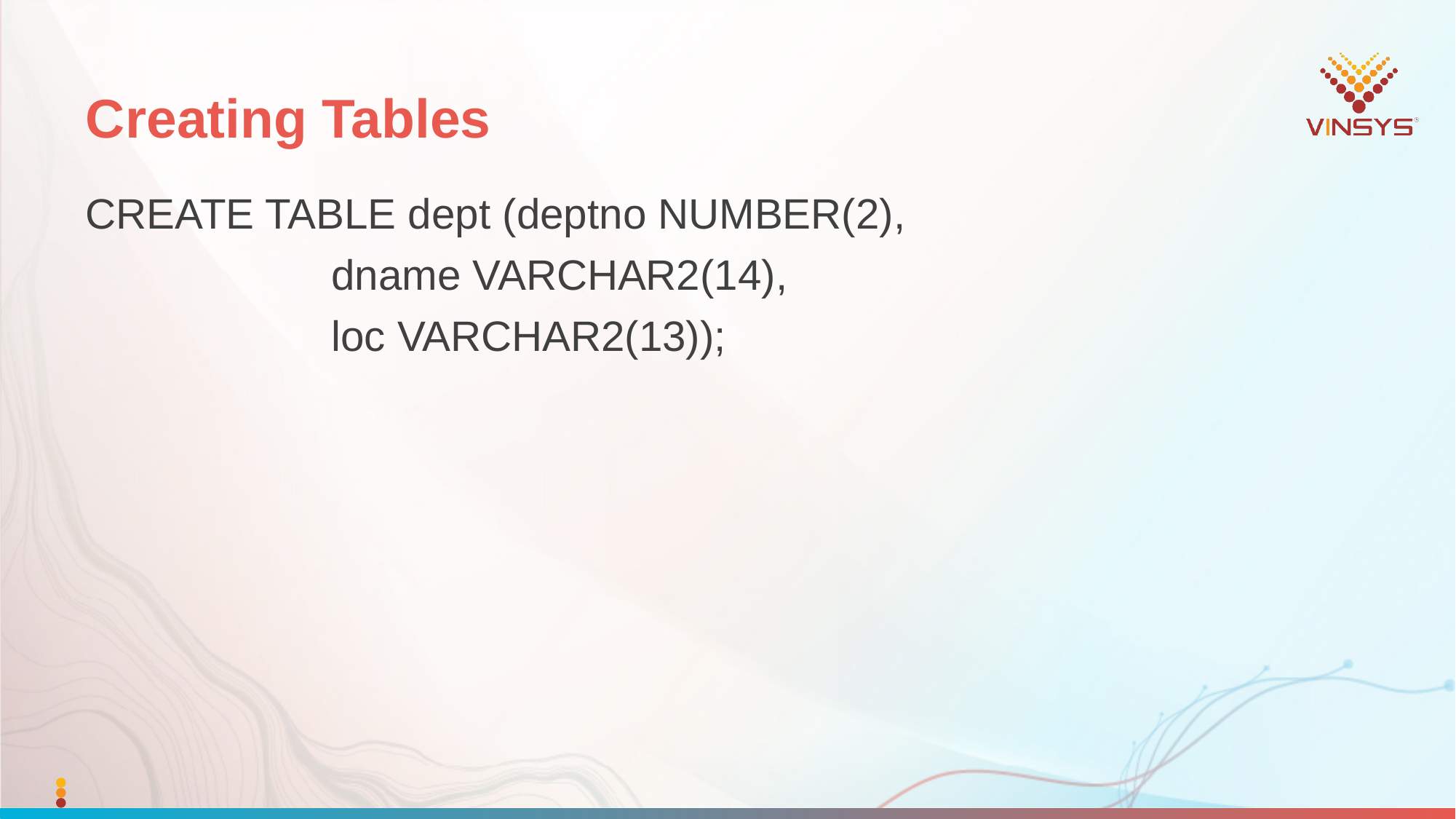

# Creating Tables
CREATE TABLE dept (deptno NUMBER(2),
			dname VARCHAR2(14),
			loc VARCHAR2(13));